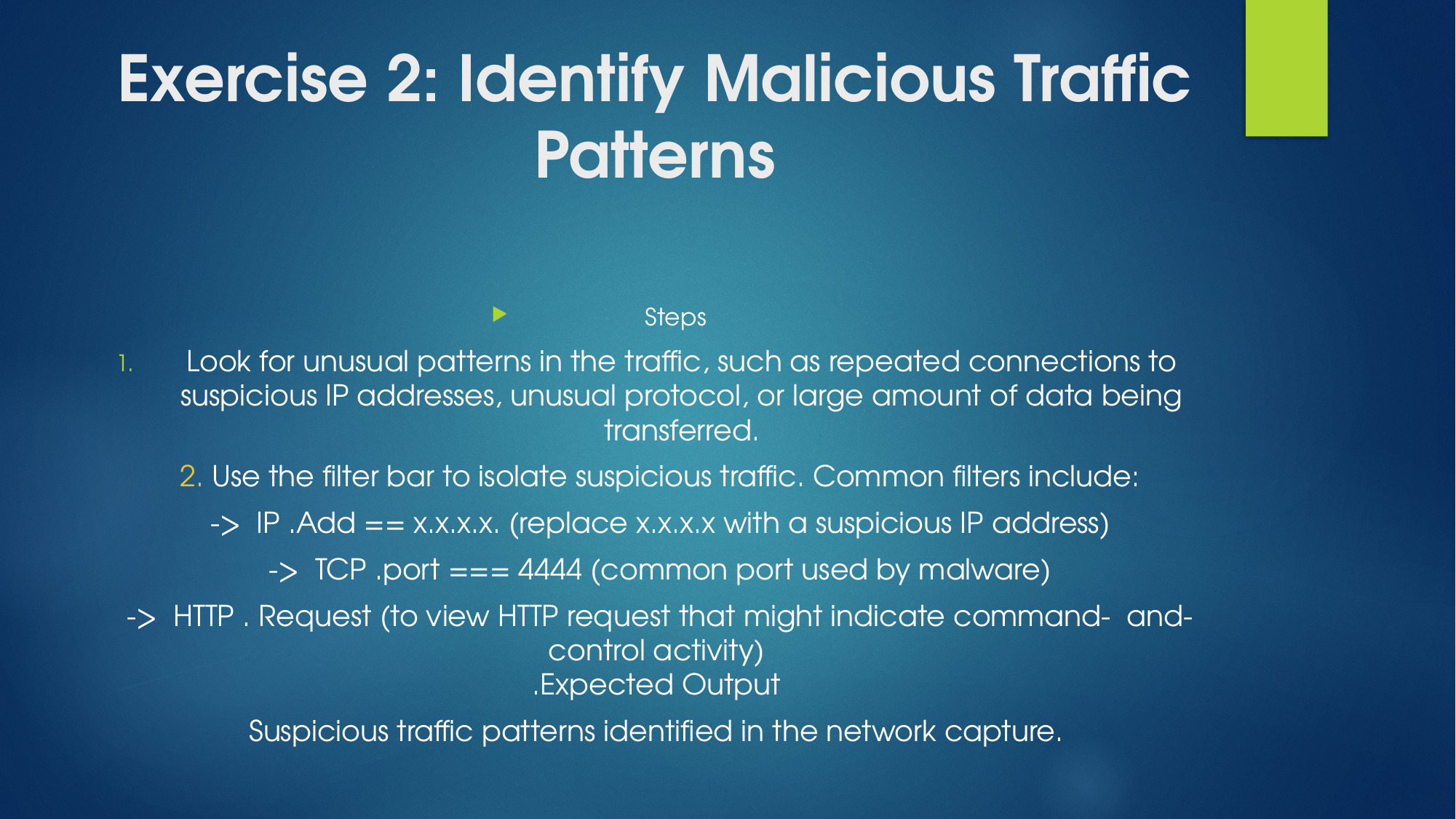

# Exercise 2: Identify Malicious Traffic Patterns
Steps
Look for unusual patterns in the traffic, such as repeated connections to suspicious IP addresses, unusual protocol, or large amount of data being transferred.
 2. Use the filter bar to isolate suspicious traffic. Common filters include:
 ->  IP .Add == x.x.x.x. (replace x.x.x.x with a suspicious IP address)
 ->  TCP .port === 4444 (common port used by malware)
 ->  HTTP . Request (to view HTTP request that might indicate command-  and-control activity)
.Expected Output
Suspicious traffic patterns identified in the network capture.